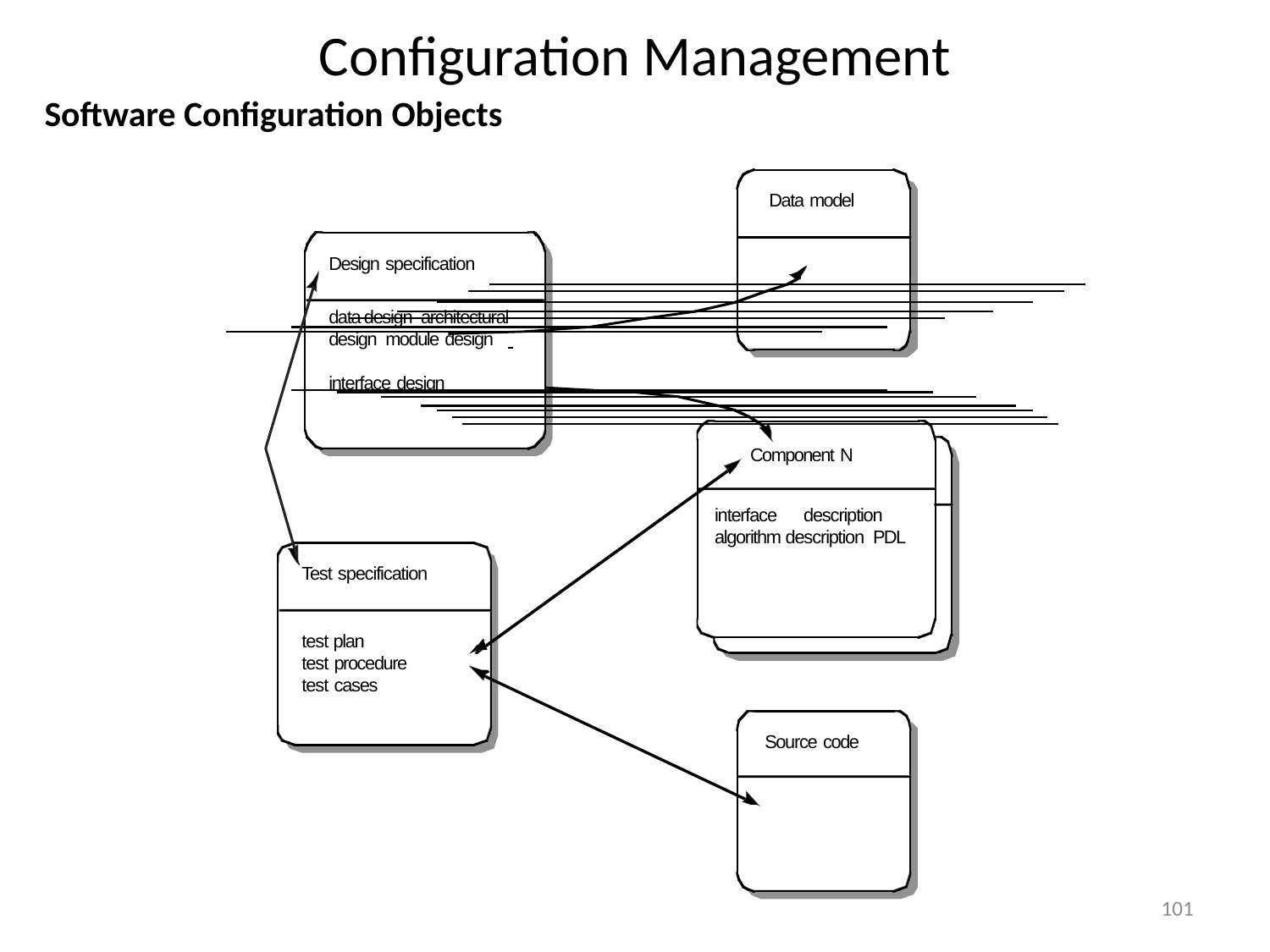

# Configuration Management
Software Configuration Objects

Data model

Design specification

data design  architectural design  module design    	    interface design

Component N

interface description  algorithm description  PDL
Test specification

test plan
test procedure  test cases
Source code
101